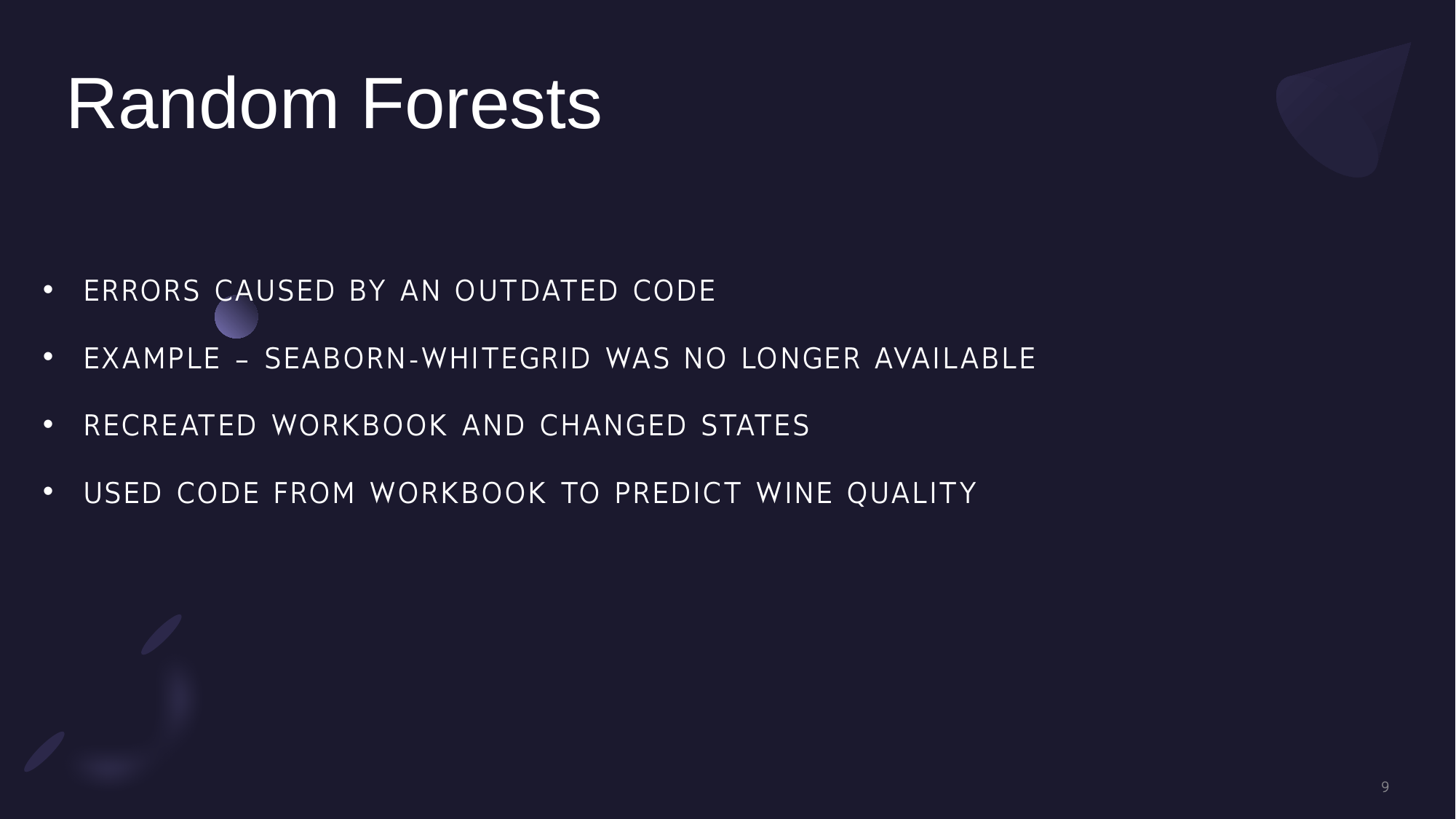

# Random Forests
Errors caused by an outdated code
Example – seaborn-whitegrid was no longer available
Recreated workbook and changed states
Used code from workbook to predict wine quality
9